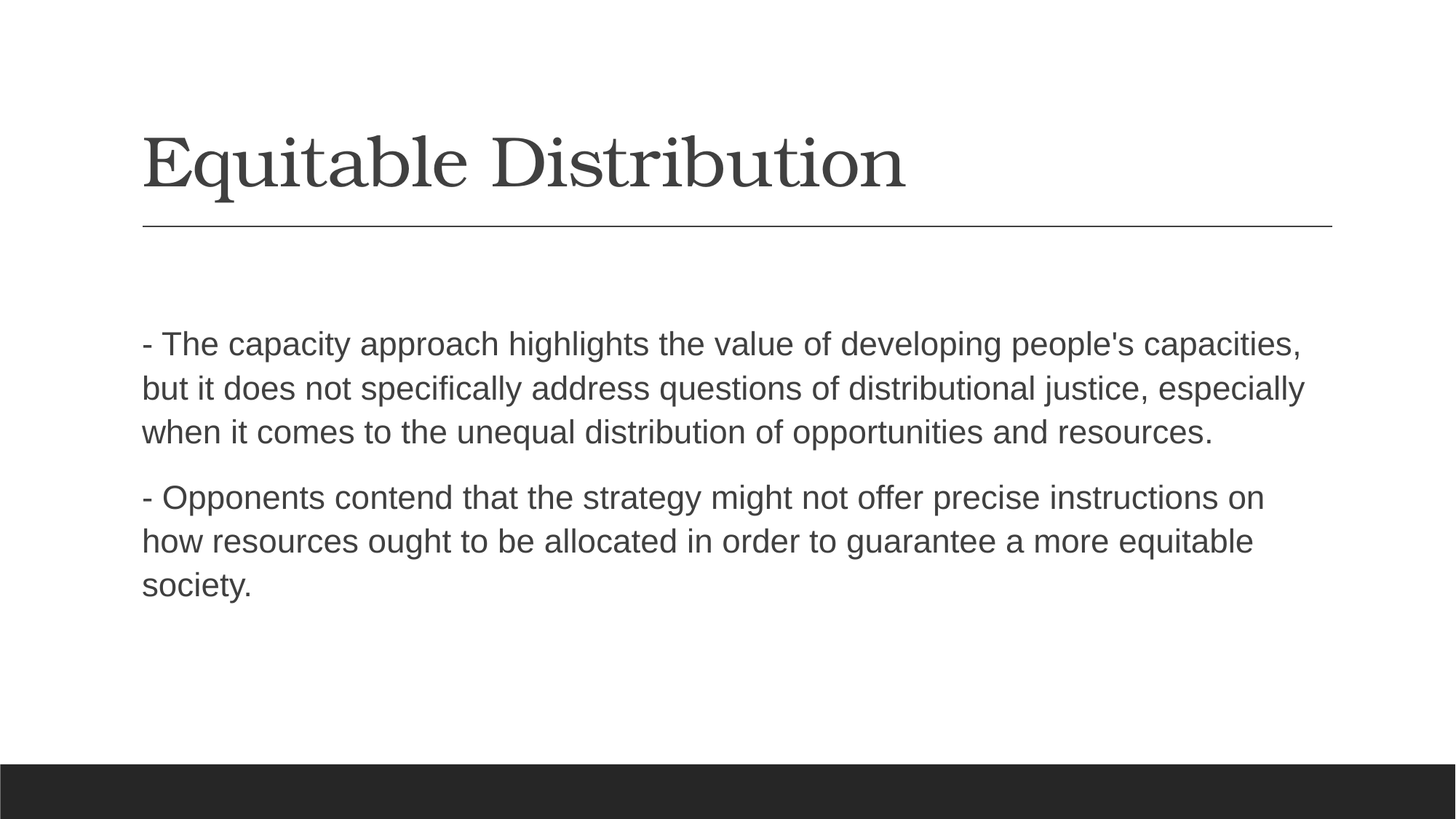

# Equitable Distribution

- The capacity approach highlights the value of developing people's capacities, but it does not specifically address questions of distributional justice, especially when it comes to the unequal distribution of opportunities and resources.
- Opponents contend that the strategy might not offer precise instructions on how resources ought to be allocated in order to guarantee a more equitable society.